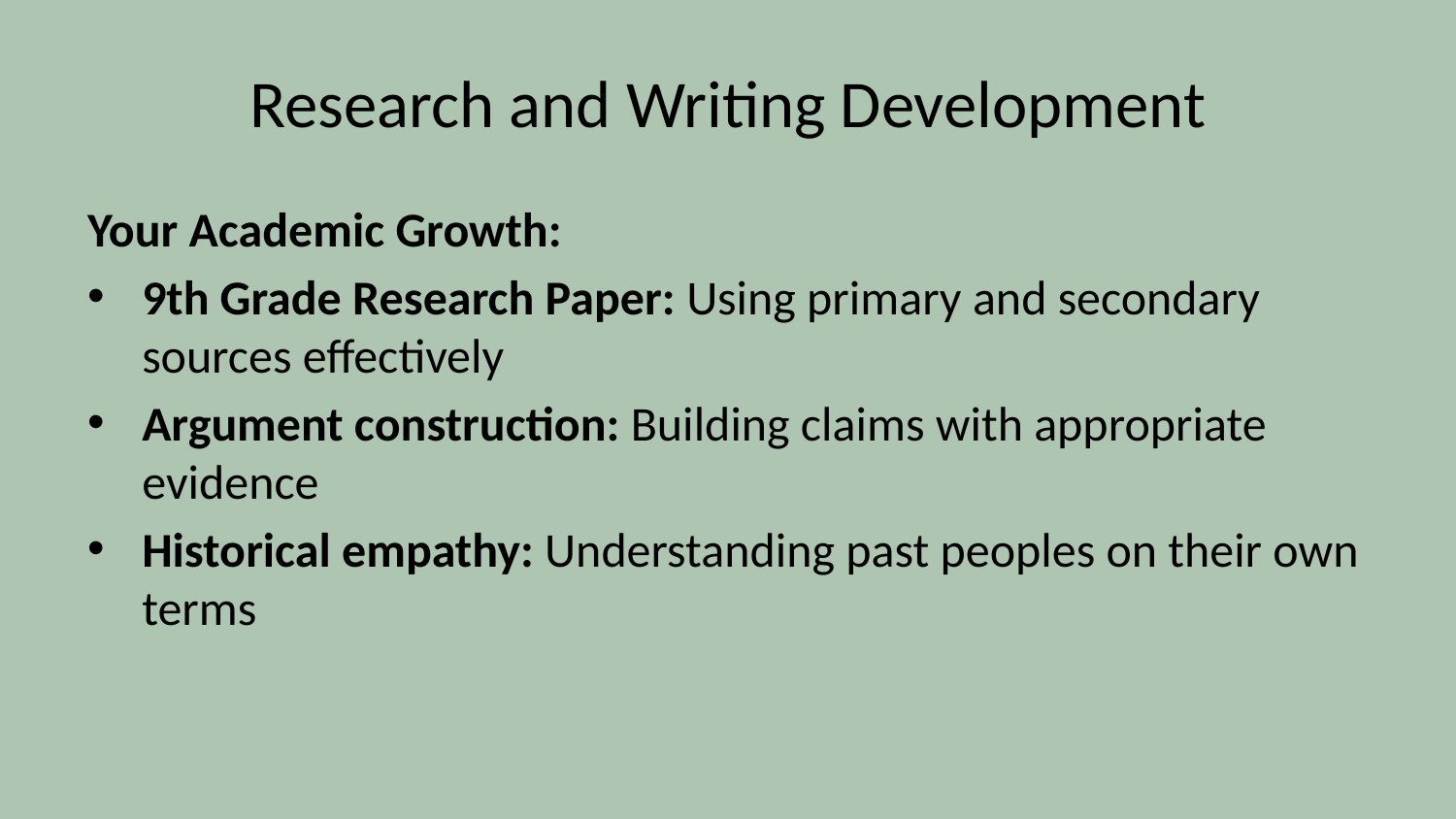

# Research and Writing Development
Your Academic Growth:
9th Grade Research Paper: Using primary and secondary sources effectively
Argument construction: Building claims with appropriate evidence
Historical empathy: Understanding past peoples on their own terms